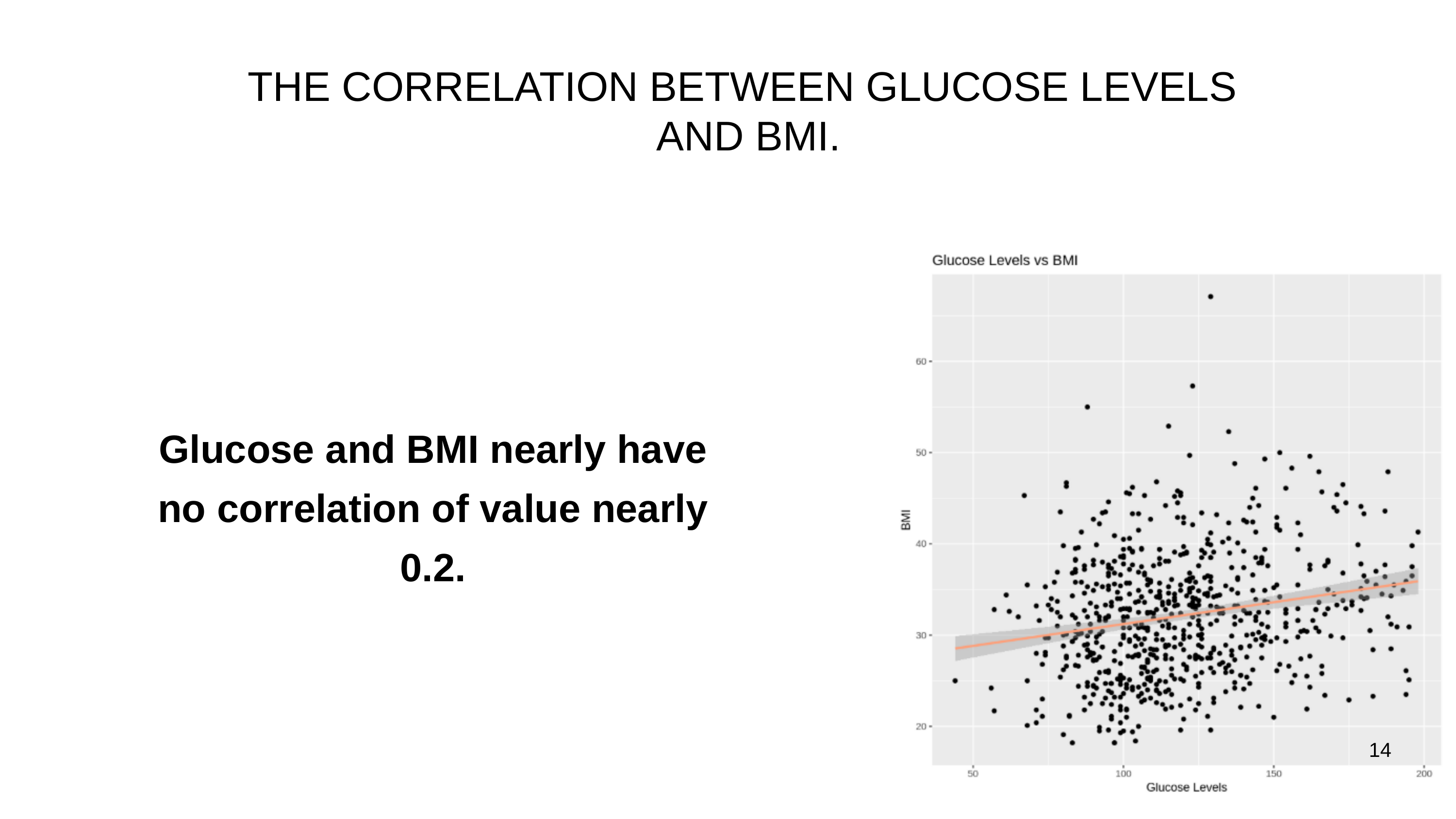

THE CORRELATION BETWEEN GLUCOSE LEVELS
 AND BMI.

Glucose and BMI nearly have no correlation of value nearly 0.2.
14